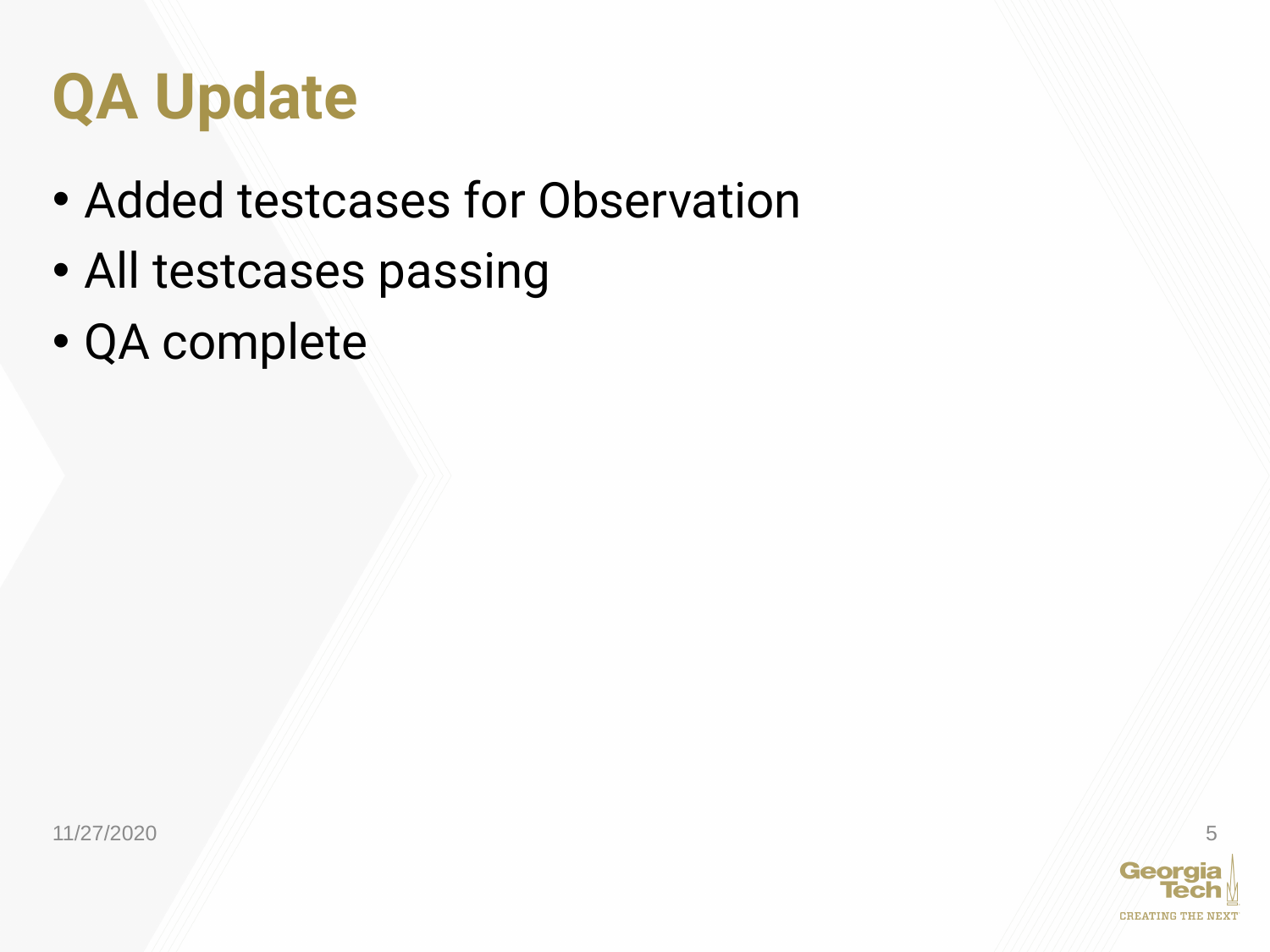

# QA Update
Added testcases for Observation
All testcases passing
QA complete
11/27/2020
5